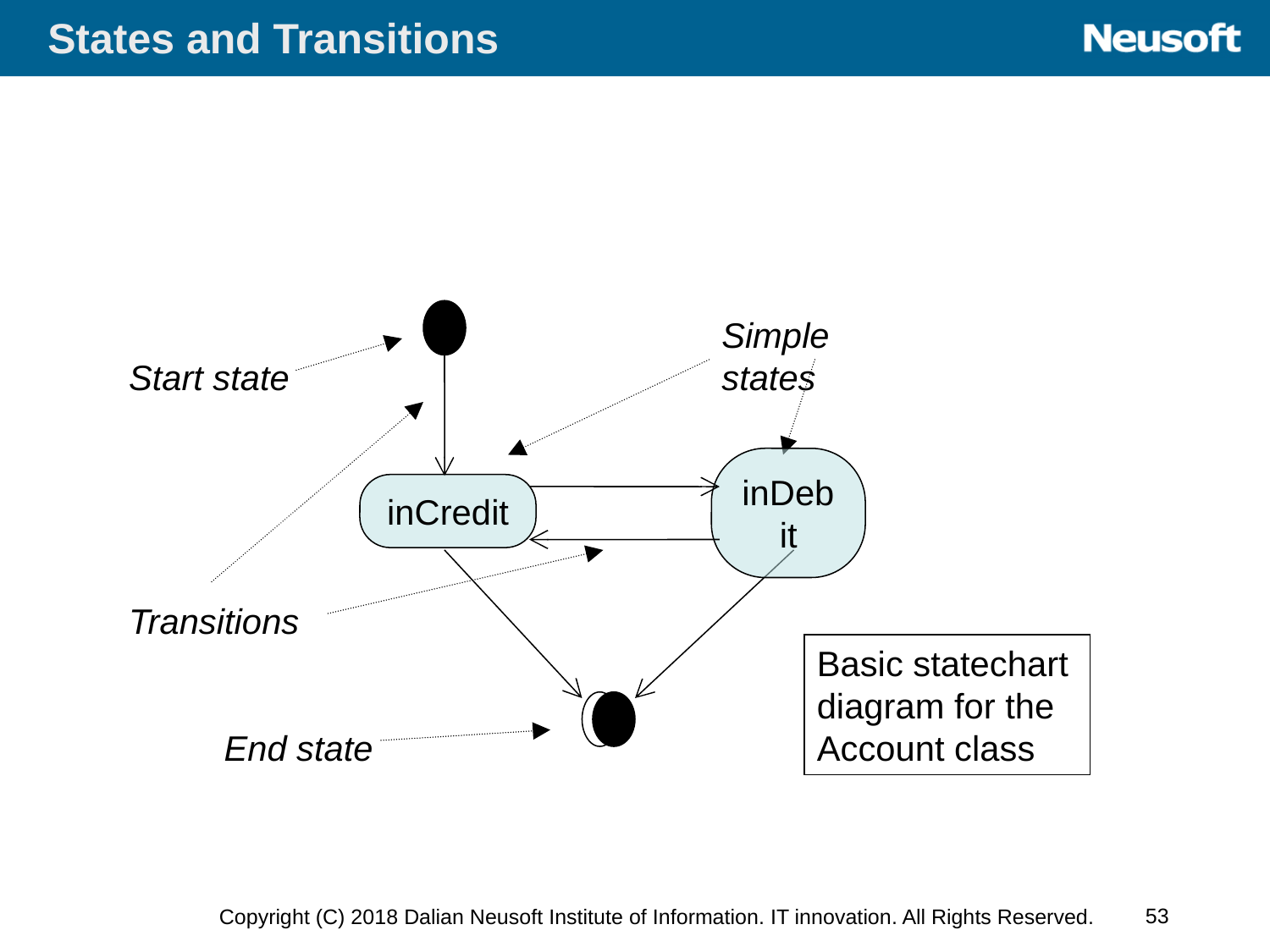

# States and Transitions

Simple states

Start state

inDebit
inCredit

Transitions
Basic statechart diagram for the Account class

End state